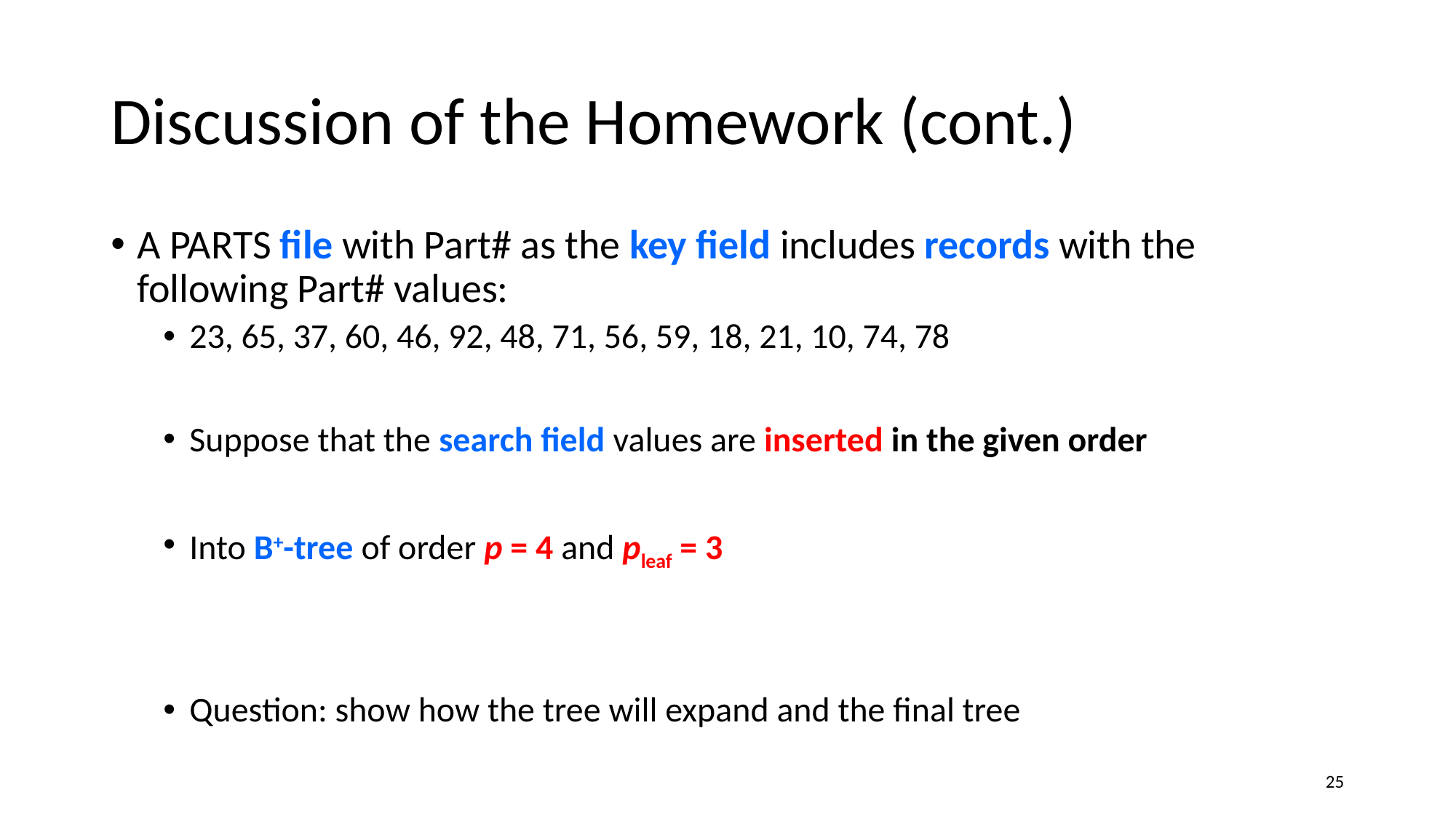

# Discussion of the Homework (cont.)
A PARTS file with Part# as the key field includes records with the following Part# values:
23, 65, 37, 60, 46, 92, 48, 71, 56, 59, 18, 21, 10, 74, 78

Suppose that the search field values are inserted in the given order

Into B+-tree of order p = 4 and pleaf = 3

Question: show how the tree will expand and the final tree

25